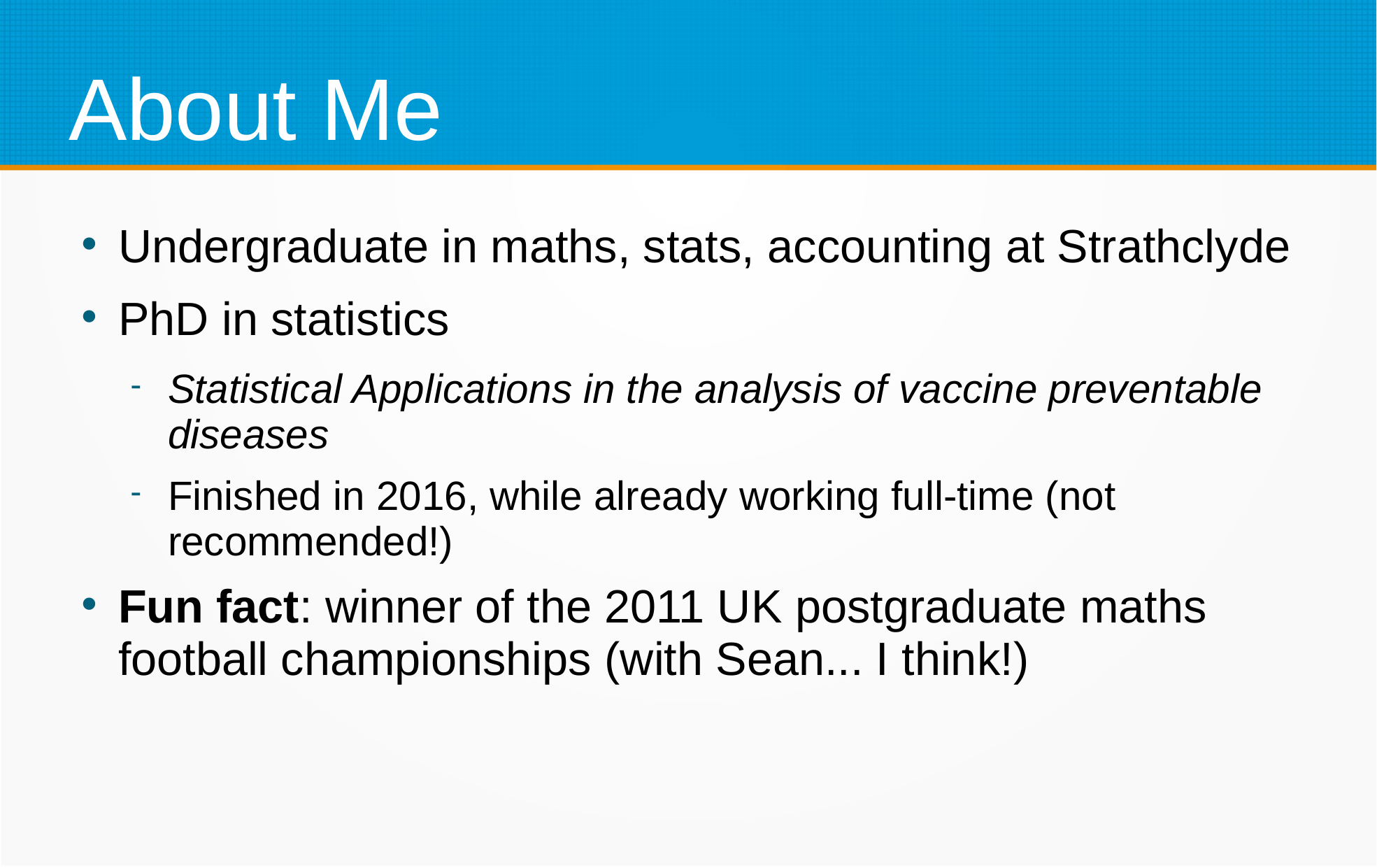

About Me
Undergraduate in maths, stats, accounting at Strathclyde
PhD in statistics
Statistical Applications in the analysis of vaccine preventable diseases
Finished in 2016, while already working full-time (not recommended!)
Fun fact: winner of the 2011 UK postgraduate maths football championships (with Sean... I think!)